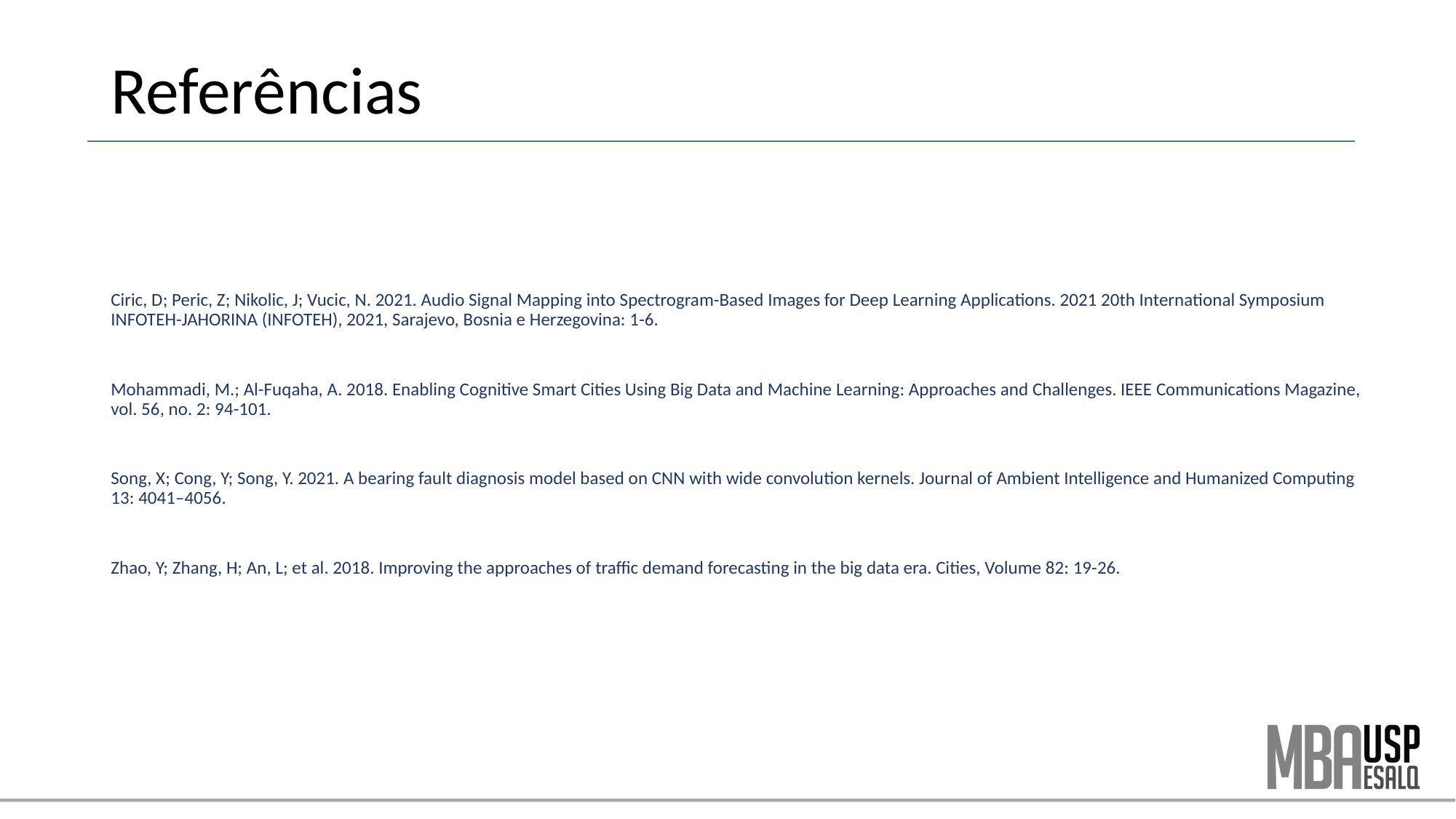

# Referências

Ciric, D; Peric, Z; Nikolic, J; Vucic, N. 2021. Audio Signal Mapping into Spectrogram-Based Images for Deep Learning Applications. 2021 20th International Symposium INFOTEH-JAHORINA (INFOTEH), 2021, Sarajevo, Bosnia e Herzegovina: 1-6.

Mohammadi, M.; Al-Fuqaha, A. 2018. Enabling Cognitive Smart Cities Using Big Data and Machine Learning: Approaches and Challenges. IEEE Communications Magazine, vol. 56, no. 2: 94-101.

Song, X; Cong, Y; Song, Y. 2021. A bearing fault diagnosis model based on CNN with wide convolution kernels. Journal of Ambient Intelligence and Humanized Computing 13: 4041–4056.

Zhao, Y; Zhang, H; An, L; et al. 2018. Improving the approaches of traffic demand forecasting in the big data era. Cities, Volume 82: 19-26.